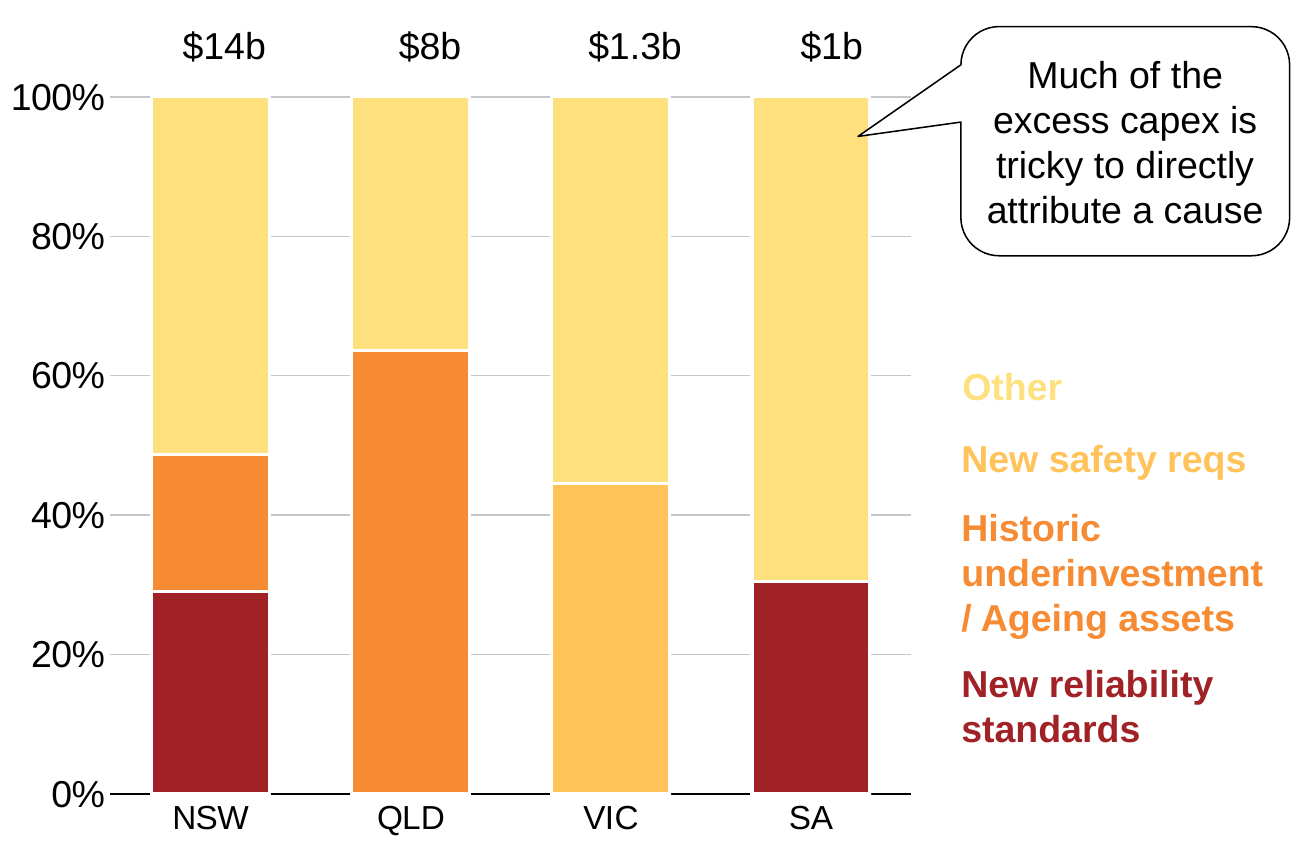

### Chart

| Category | Reliability standards & historic underinvestment | Reliability standards | Ageing assets | New safety reqs. | Remainder=Higher capex continued forward / excess growth |
|---|---|---|---|---|---|
| NSW | 0.0 | 0.29065542799011773 | 0.19619241389332945 | 0.0 | 0.5131521581165528 |
| QLD | 0.6356470887363336 | 0.0 | 0.0 | 0.0 | 0.3643529112636664 |
| VIC | 0.0 | 0.0 | 0.0 | 0.4453592814371258 | 0.5546407185628742 |
| SA | 0.0 | 0.3046153846153846 | 0.0 | 0.0 | 0.6953846153846154 |
$14b
$8b
$1.3b
$1b
Much of the excess capex is tricky to directly attribute a cause
Other
New safety reqs
Historic underinvestment
/ Ageing assets
New reliability standards